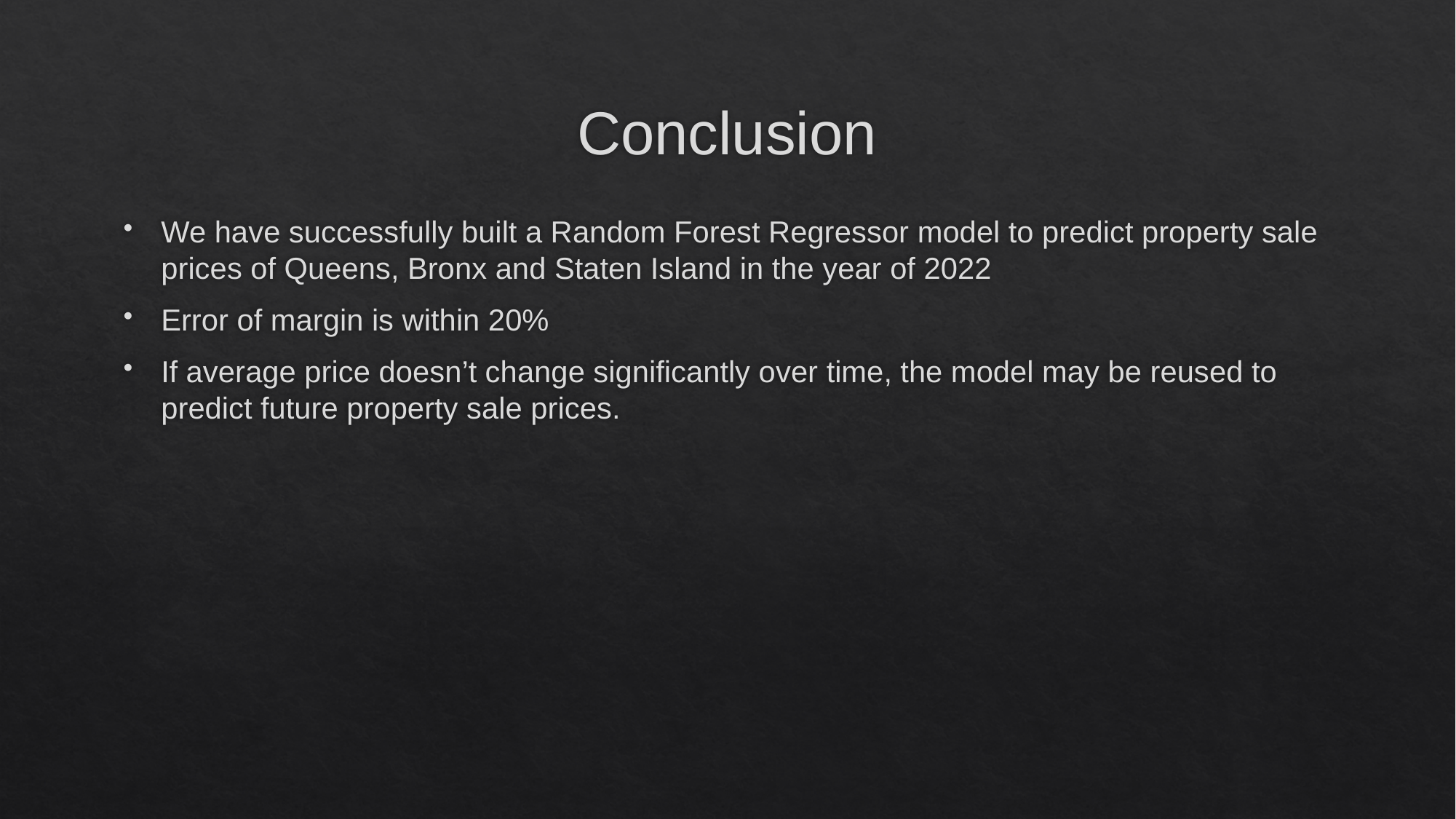

# Conclusion
We have successfully built a Random Forest Regressor model to predict property sale prices of Queens, Bronx and Staten Island in the year of 2022
Error of margin is within 20%
If average price doesn’t change significantly over time, the model may be reused to predict future property sale prices.